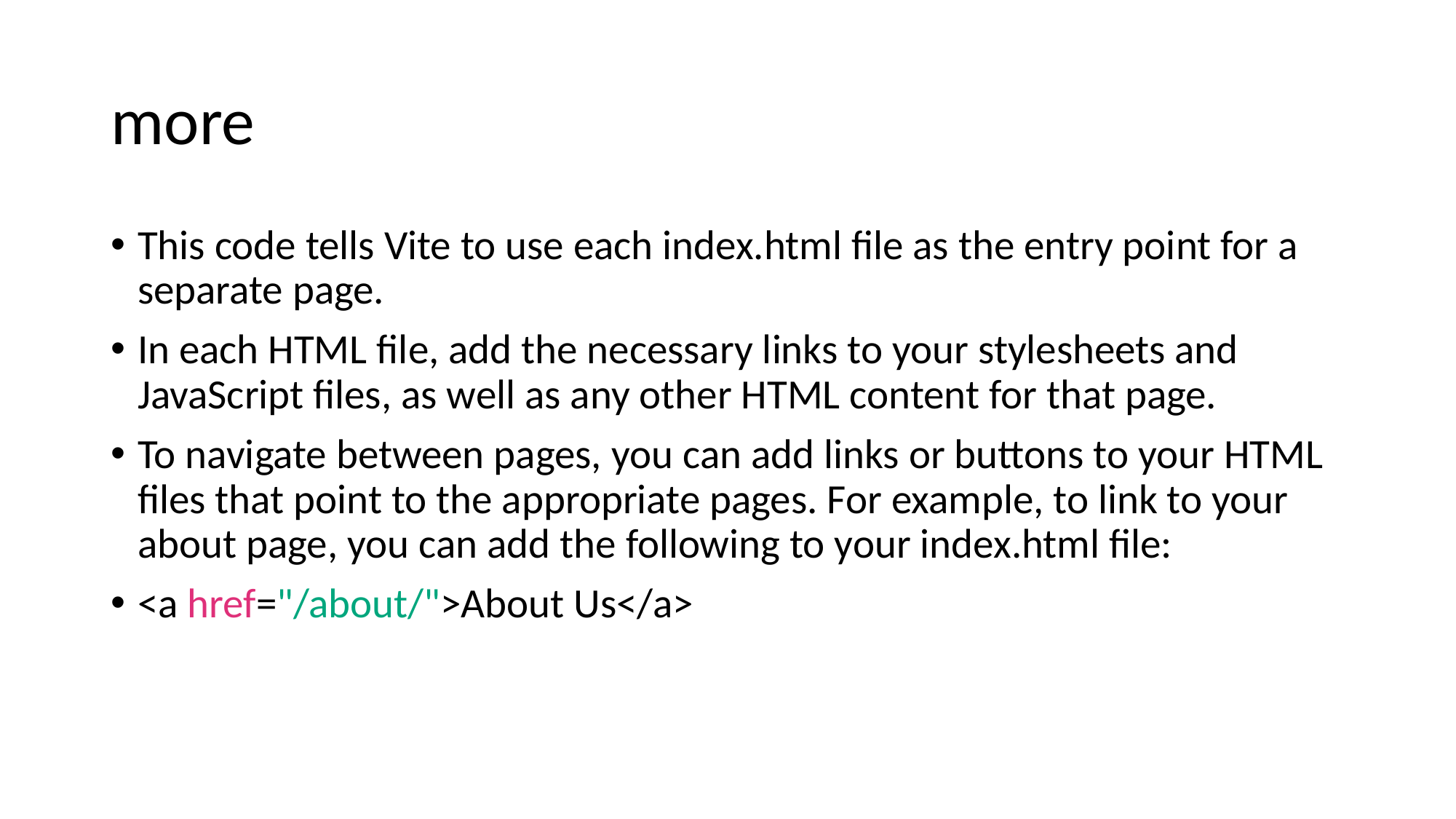

# more
This code tells Vite to use each index.html file as the entry point for a separate page.
In each HTML file, add the necessary links to your stylesheets and JavaScript files, as well as any other HTML content for that page.
To navigate between pages, you can add links or buttons to your HTML files that point to the appropriate pages. For example, to link to your about page, you can add the following to your index.html file:
<a href="/about/">About Us</a>